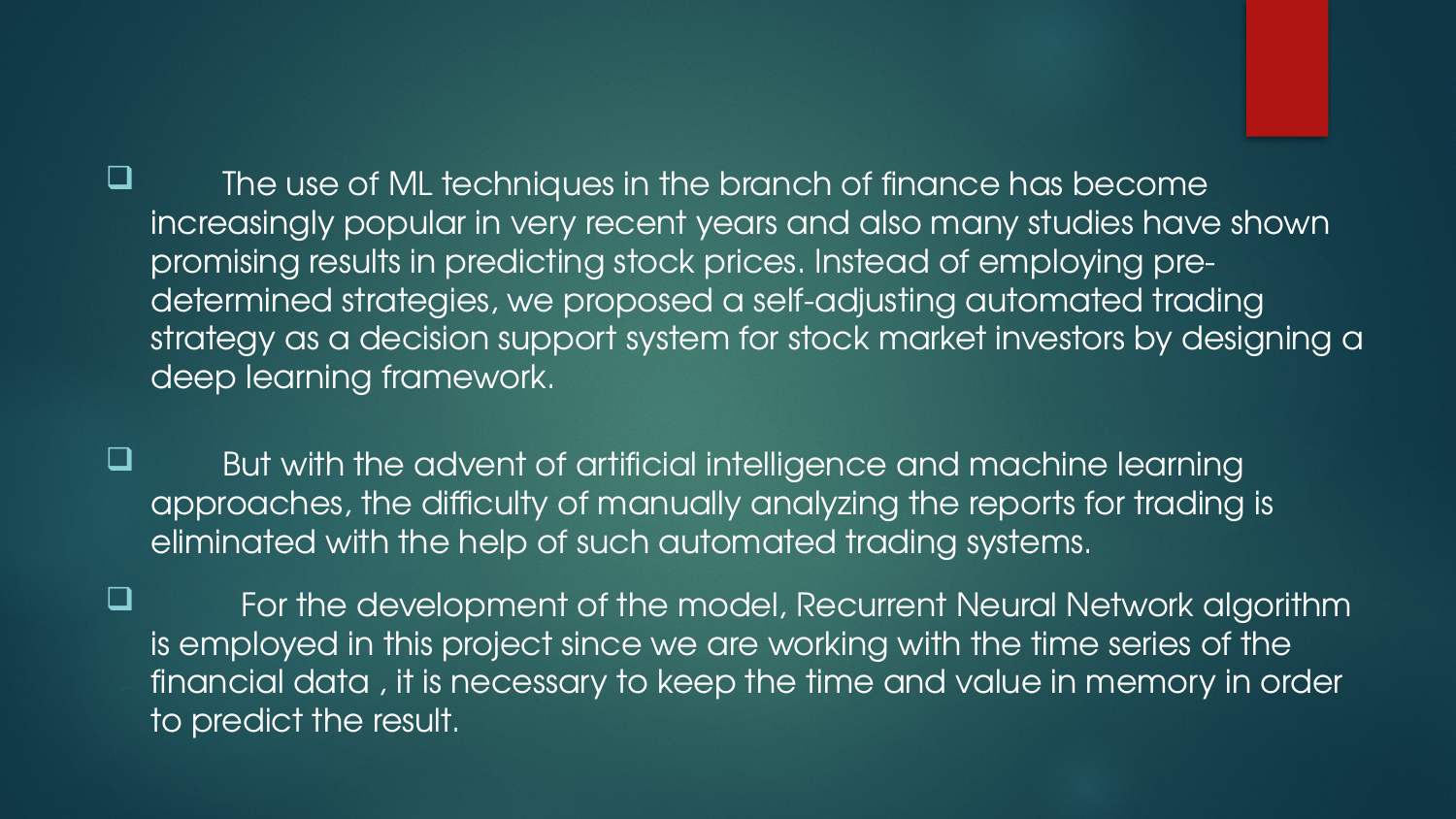

The use of ML techniques in the branch of finance has become increasingly popular in very recent years and also many studies have shown promising results in predicting stock prices. Instead of employing pre-determined strategies, we proposed a self-adjusting automated trading strategy as a decision support system for stock market investors by designing a deep learning framework.
        But with the advent of artificial intelligence and machine learning approaches, the difficulty of manually analyzing the reports for trading is eliminated with the help of such automated trading systems.
          For the development of the model, Recurrent Neural Network algorithm is employed in this project since we are working with the time series of the financial data , it is necessary to keep the time and value in memory in order to predict the result.